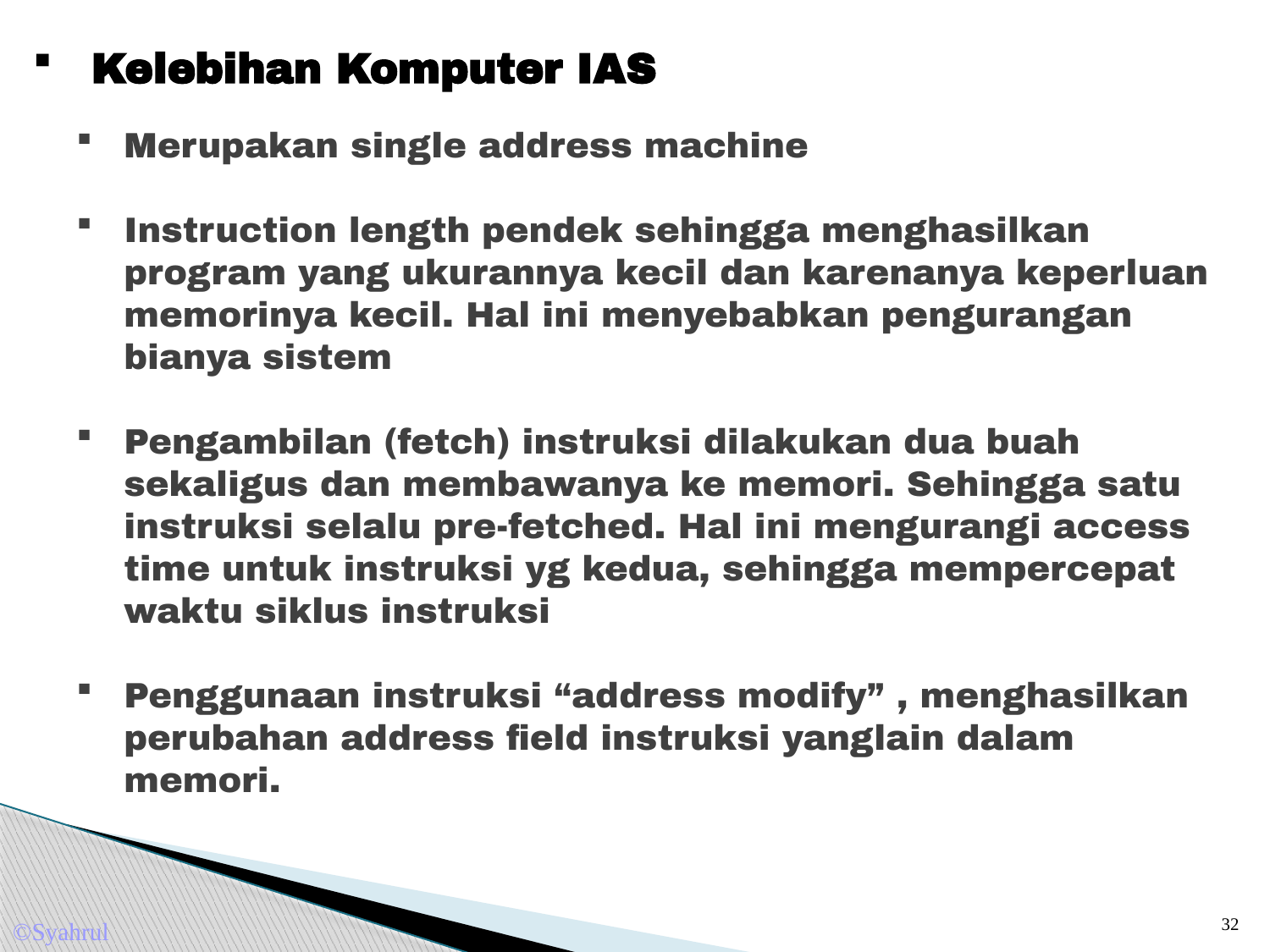

Kelebihan Komputer IAS
Merupakan single address machine

Instruction length pendek sehingga menghasilkan program yang ukurannya kecil dan karenanya keperluan memorinya kecil. Hal ini menyebabkan pengurangan bianya sistem

Pengambilan (fetch) instruksi dilakukan dua buah sekaligus dan membawanya ke memori. Sehingga satu instruksi selalu pre-fetched. Hal ini mengurangi access time untuk instruksi yg kedua, sehingga mempercepat waktu siklus instruksi

Penggunaan instruksi “address modify” , menghasilkan perubahan address field instruksi yanglain dalam memori.

32